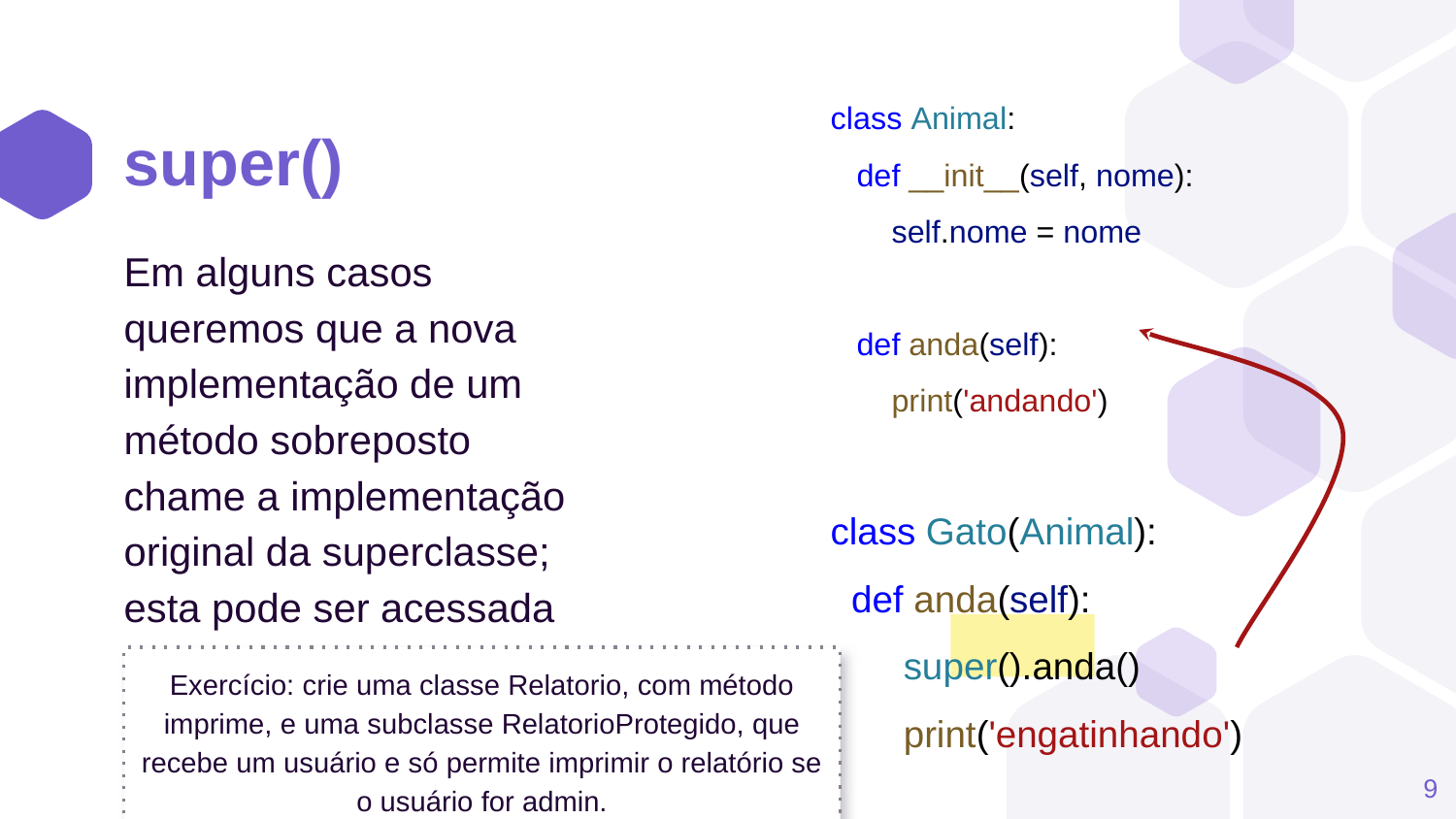

class Animal:
   def __init__(self, nome):
       self.nome = nome

   def anda(self):
       print('andando')
class Gato(Animal):
  def anda(self):
       super().anda()
       print('engatinhando')
# super()
Em alguns casos queremos que a nova implementação de um método sobreposto chame a implementação original da superclasse; esta pode ser acessada com super()

Exercício: crie uma classe Relatorio, com método imprime, e uma subclasse RelatorioProtegido, que recebe um usuário e só permite imprimir o relatório se o usuário for admin.
9